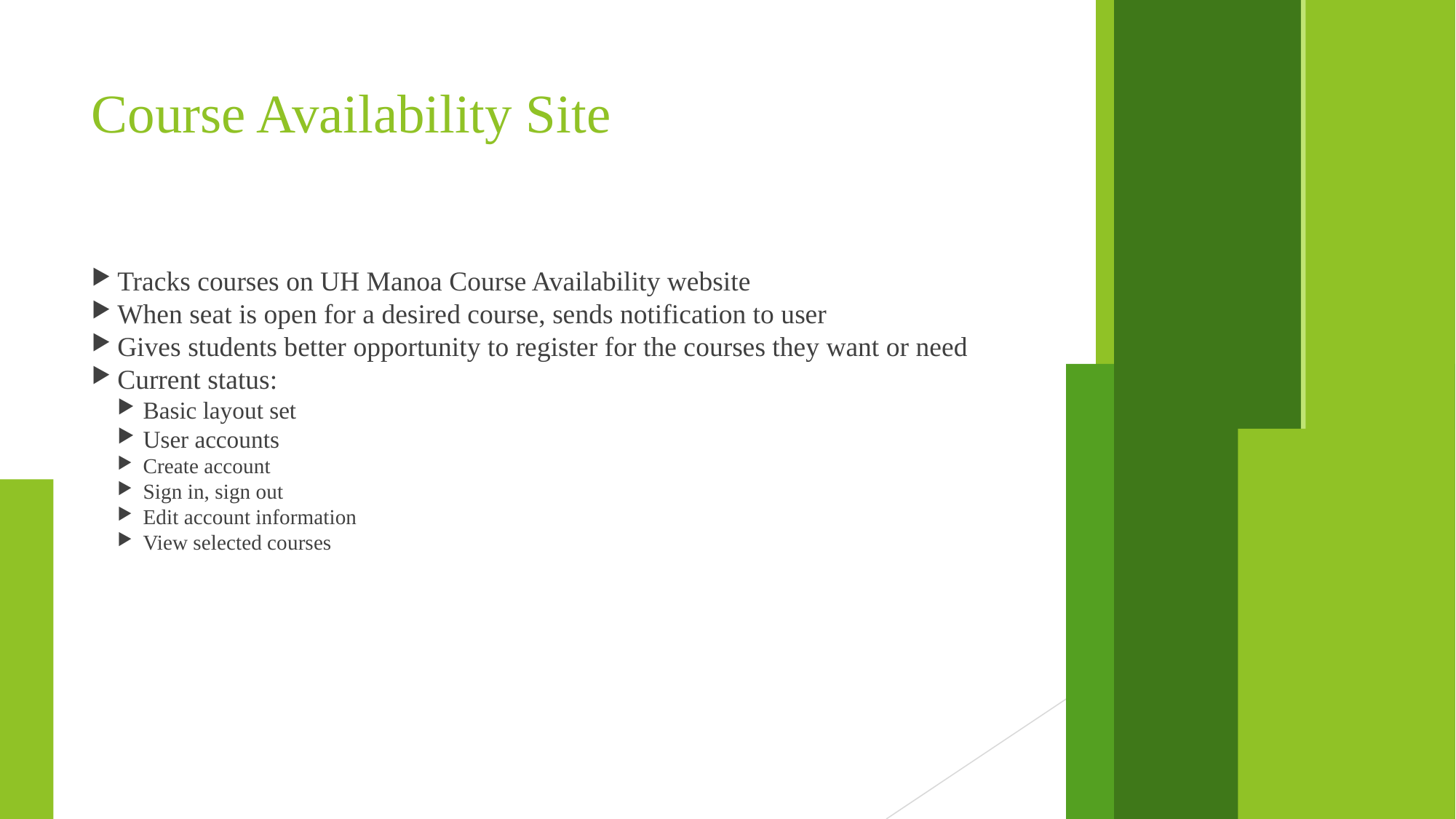

Course Availability Site
Tracks courses on UH Manoa Course Availability website
When seat is open for a desired course, sends notification to user
Gives students better opportunity to register for the courses they want or need
Current status:
Basic layout set
User accounts
Create account
Sign in, sign out
Edit account information
View selected courses